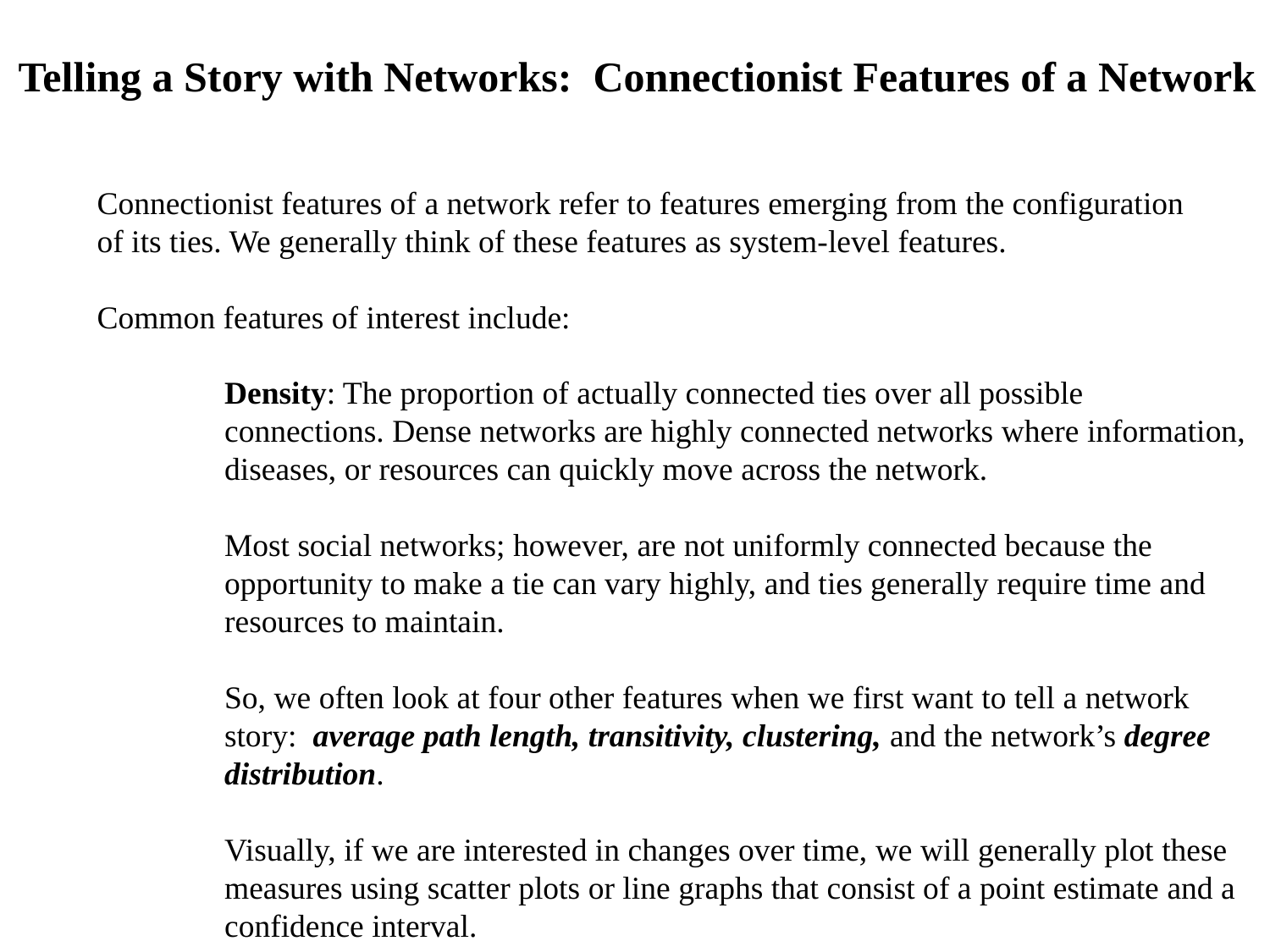

Telling a Story with Networks:  Connectionist Features of a Network
Connectionist features of a network refer to features emerging from the configuration of its ties. We generally think of these features as system-level features.

Common features of interest include:
Density: The proportion of actually connected ties over all possible connections. Dense networks are highly connected networks where information, diseases, or resources can quickly move across the network.

Most social networks; however, are not uniformly connected because the opportunity to make a tie can vary highly, and ties generally require time and resources to maintain.

So, we often look at four other features when we first want to tell a network story:  average path length, transitivity, clustering, and the network’s degree distribution.

Visually, if we are interested in changes over time, we will generally plot these measures using scatter plots or line graphs that consist of a point estimate and a confidence interval.